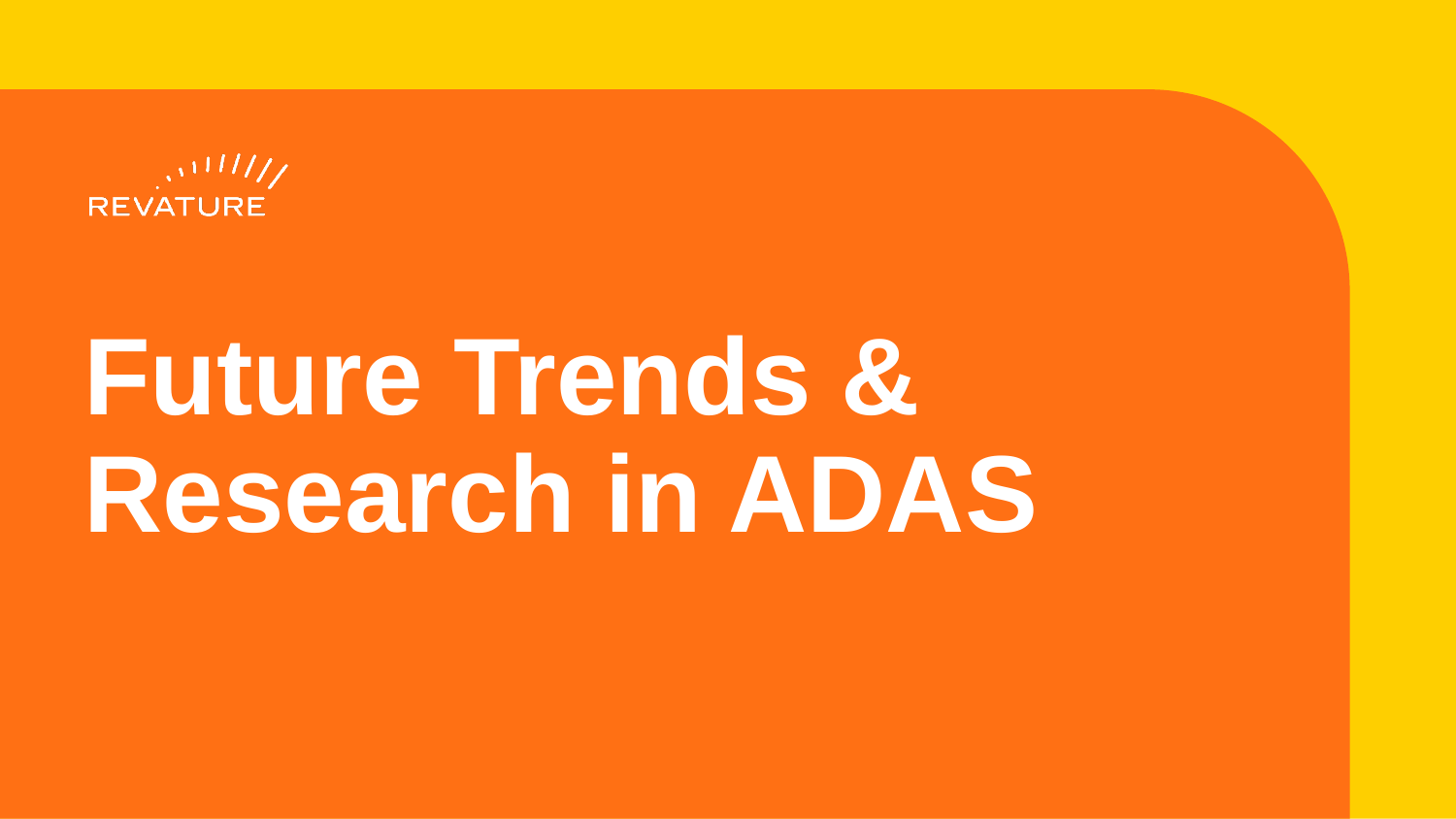

# Future Trends & Research in ADAS